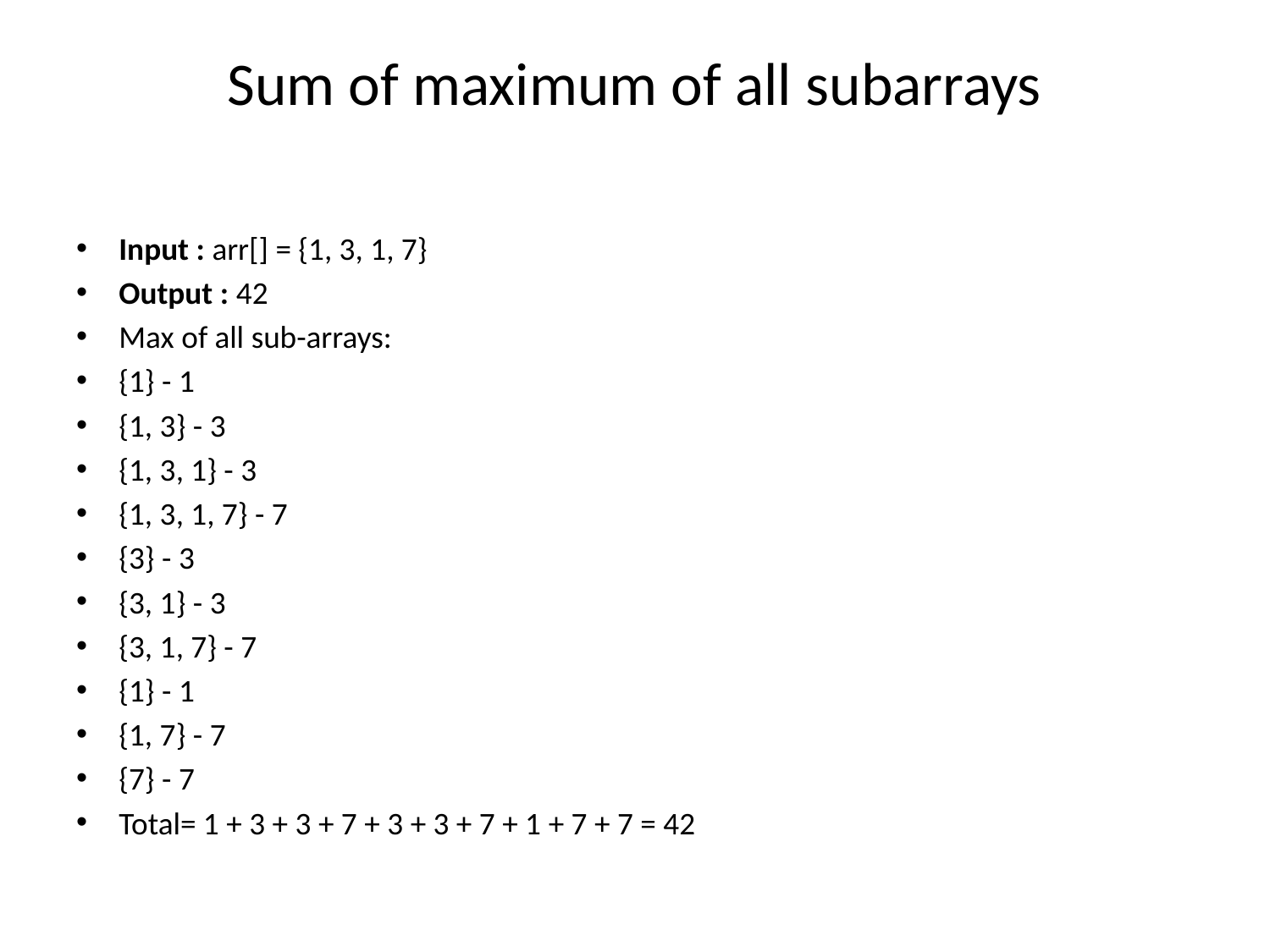

# Sum of maximum of all subarrays
Input : arr[] = {1, 3, 1, 7}
Output : 42
Max of all sub-arrays:
{1} - 1
{1, 3} - 3
{1, 3, 1} - 3
{1, 3, 1, 7} - 7
{3} - 3
{3, 1} - 3
{3, 1, 7} - 7
{1} - 1
{1, 7} - 7
{7} - 7
Total= 1 + 3 + 3 + 7 + 3 + 3 + 7 + 1 + 7 + 7 = 42